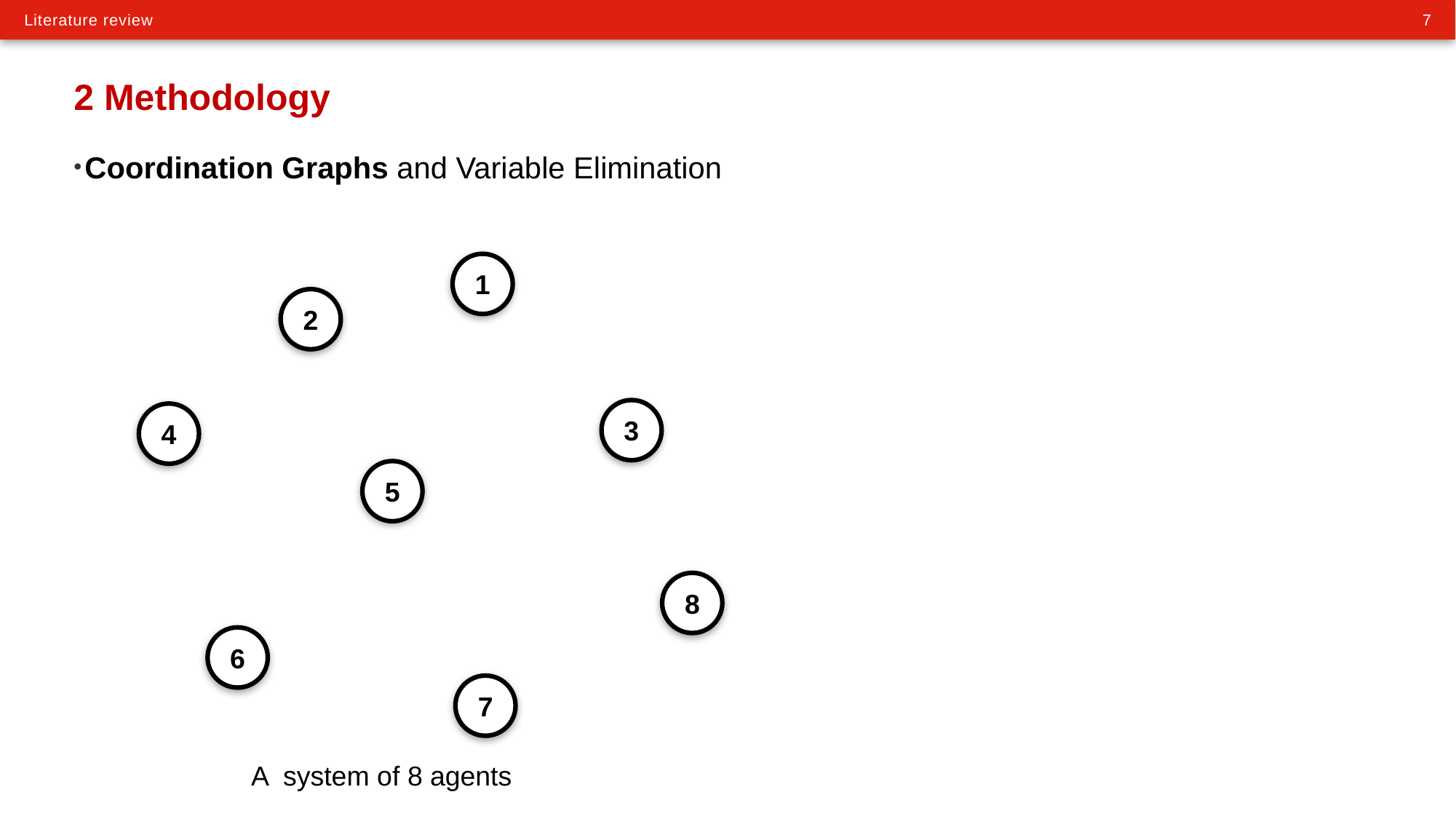

# 2 Methodology
Coordination Graphs and Variable Elimination
1
2
3
4
5
8
6
7
A  system of 8 agents